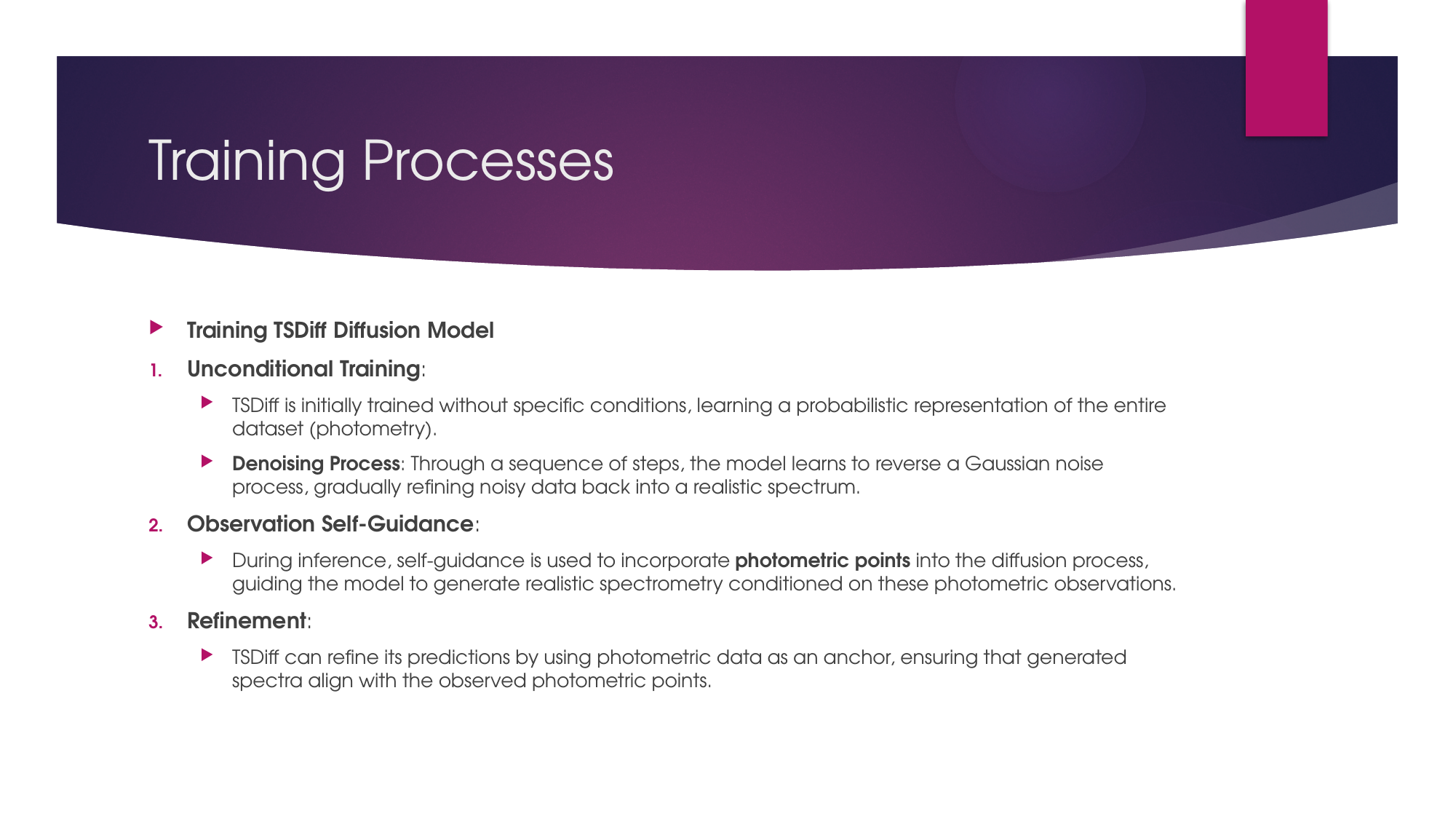

# Training Processes
Training TSDiff Diffusion Model
Unconditional Training:
TSDiff is initially trained without specific conditions, learning a probabilistic representation of the entire dataset (photometry).
Denoising Process: Through a sequence of steps, the model learns to reverse a Gaussian noise process, gradually refining noisy data back into a realistic spectrum.
Observation Self-Guidance:
During inference, self-guidance is used to incorporate photometric points into the diffusion process, guiding the model to generate realistic spectrometry conditioned on these photometric observations.
Refinement:
TSDiff can refine its predictions by using photometric data as an anchor, ensuring that generated spectra align with the observed photometric points.